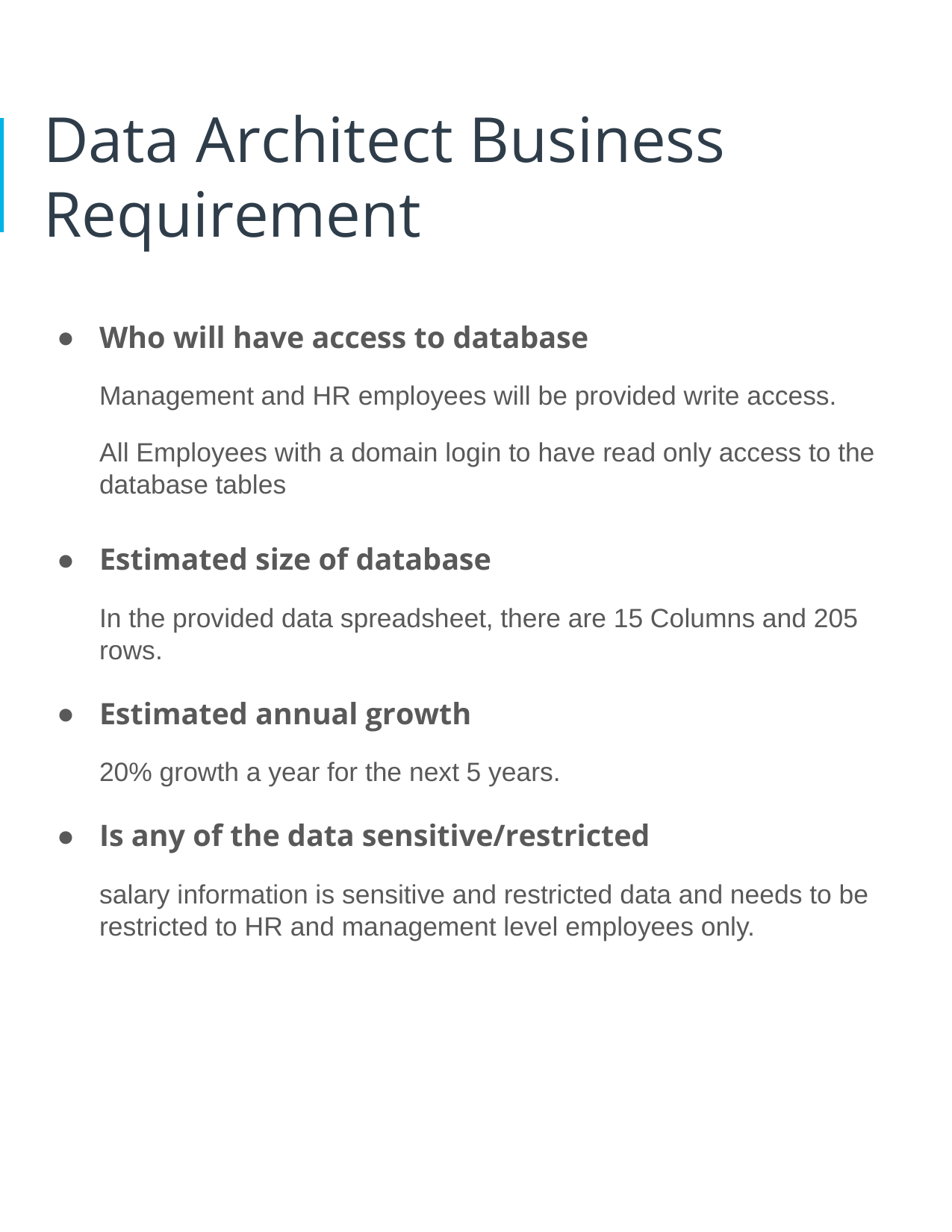

Data Architect Business Requirement

Who will have access to database
Management and HR employees will be provided write access.
All Employees with a domain login to have read only access to the database tables

Estimated size of database
In the provided data spreadsheet, there are 15 Columns and 205 rows.
Estimated annual growth
20% growth a year for the next 5 years.
Is any of the data sensitive/restricted
salary information is sensitive and restricted data and needs to be restricted to HR and management level employees only.